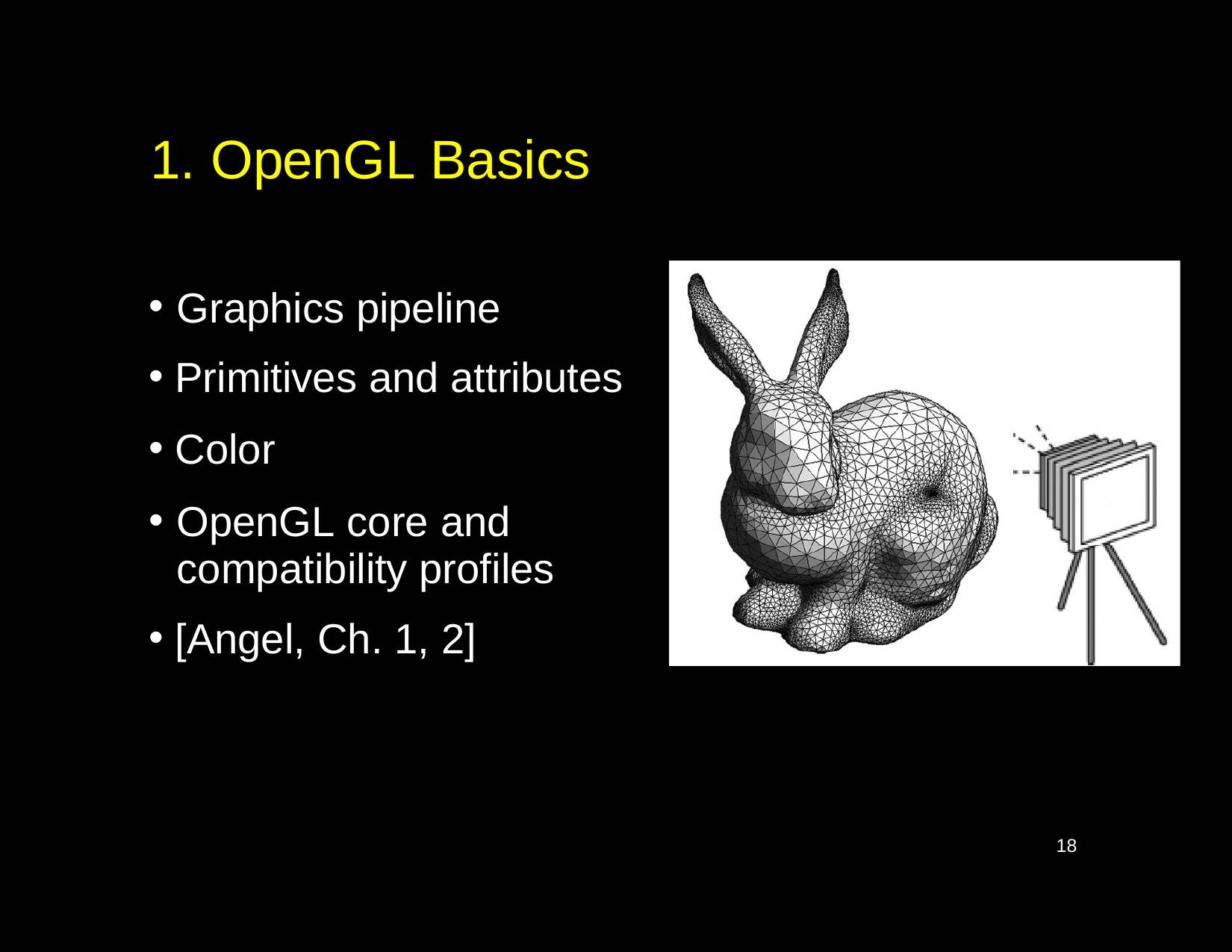

# 1. OpenGL Basics

Graphics pipeline
Primitives and attributes
Color
OpenGL core and compatibility profiles
[Angel, Ch. 1, 2]
18